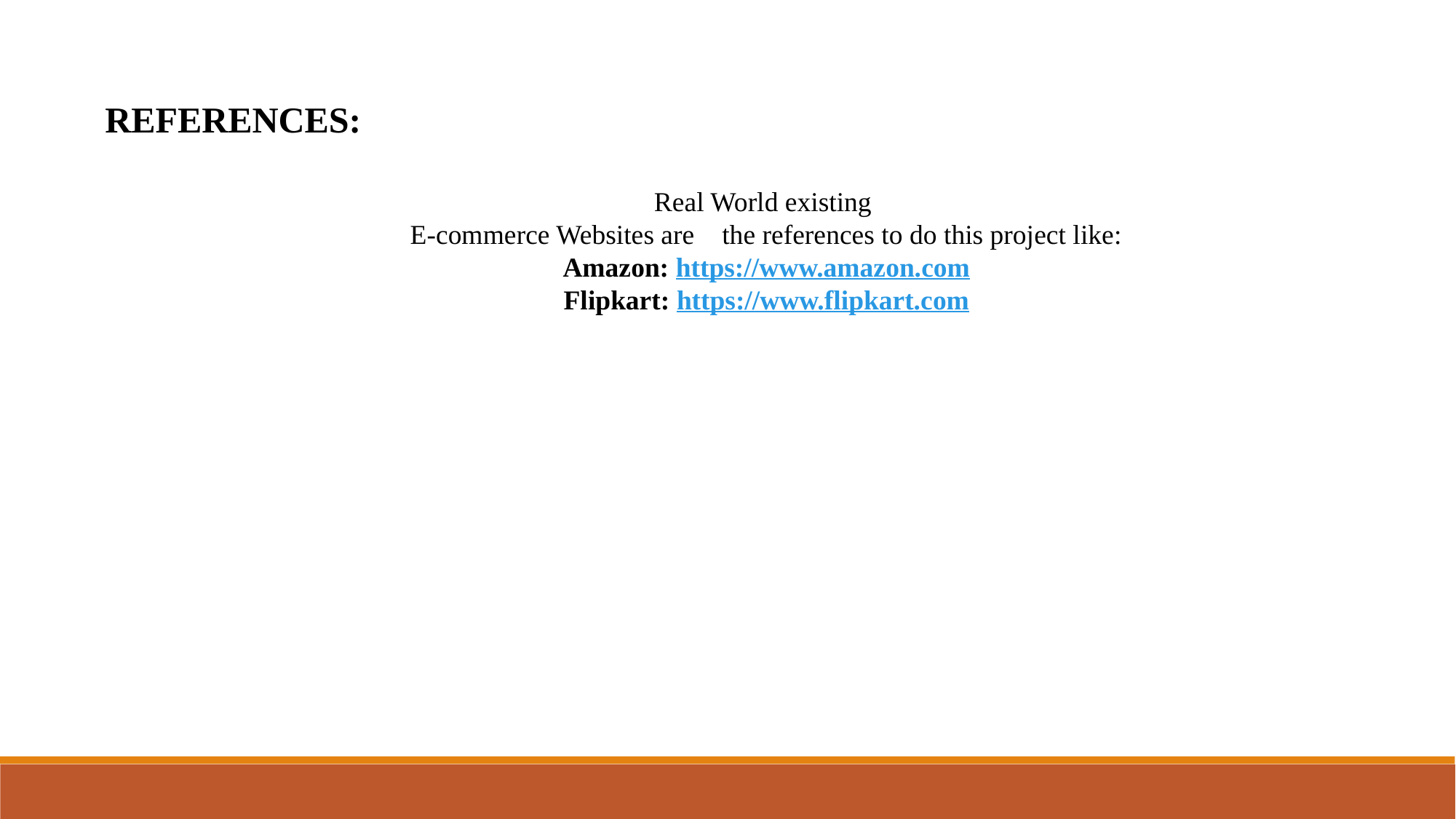

References:

Real World existing
E-commerce Websites are    the references to do this project like:
Amazon: https://www.amazon.com
Flipkart: https://www.flipkart.com